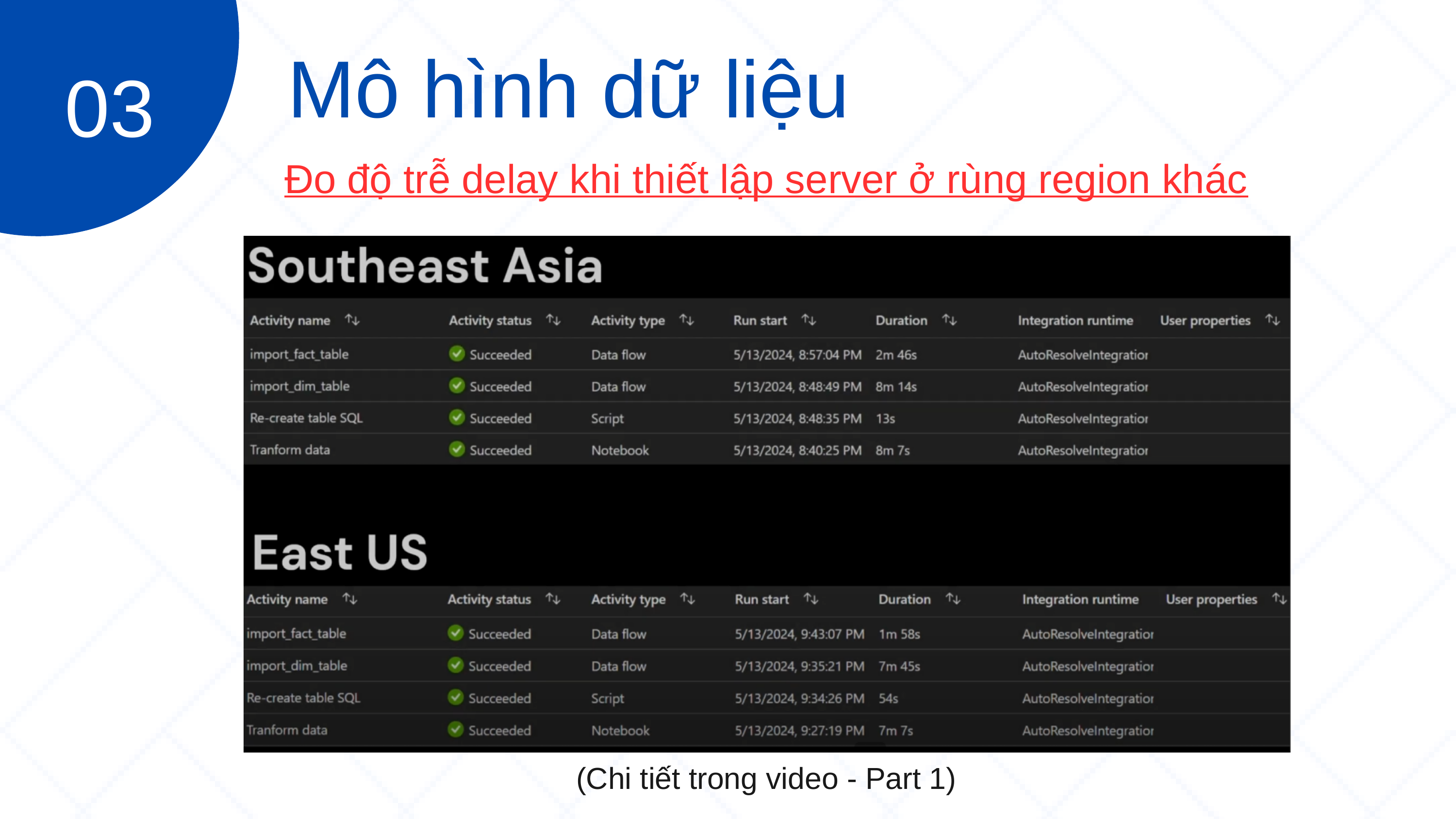

Mô hình dữ liệu
03
Đo độ trễ delay khi thiết lập server ở rùng region khác

(Chi tiết trong video - Part 1)